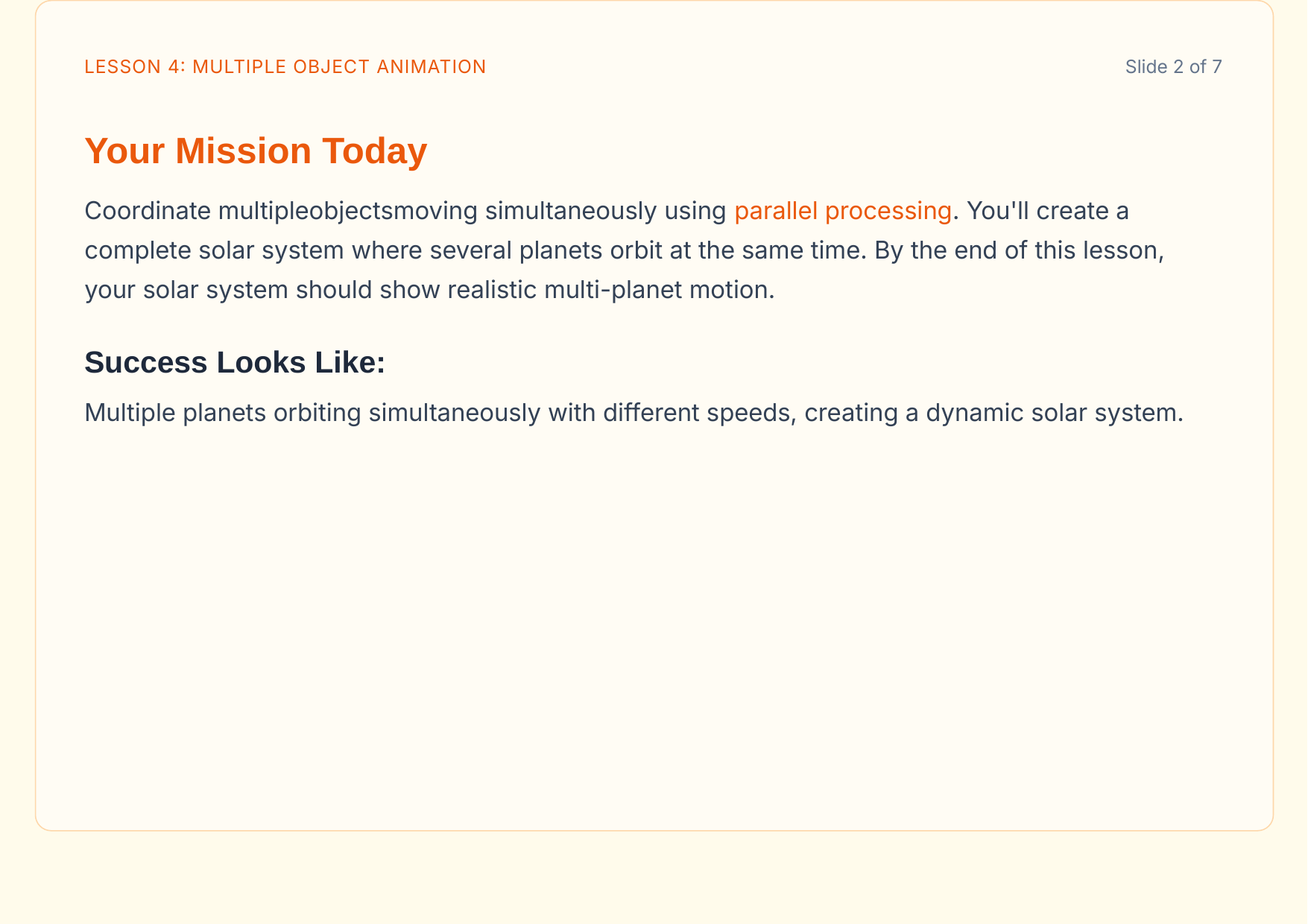

LESSON 4: MULTIPLE OBJECT ANIMATION
Slide 2 of 7
Your Mission Today

Coordinate multipleobjectsmoving simultaneously using parallel processing. You'll create a
complete solar system where several planets orbit at the same time. By the end of this lesson, your solar system should show realistic multi-planet motion.
Success Looks Like:
Multiple planets orbiting simultaneously with different speeds, creating a dynamic solar system.